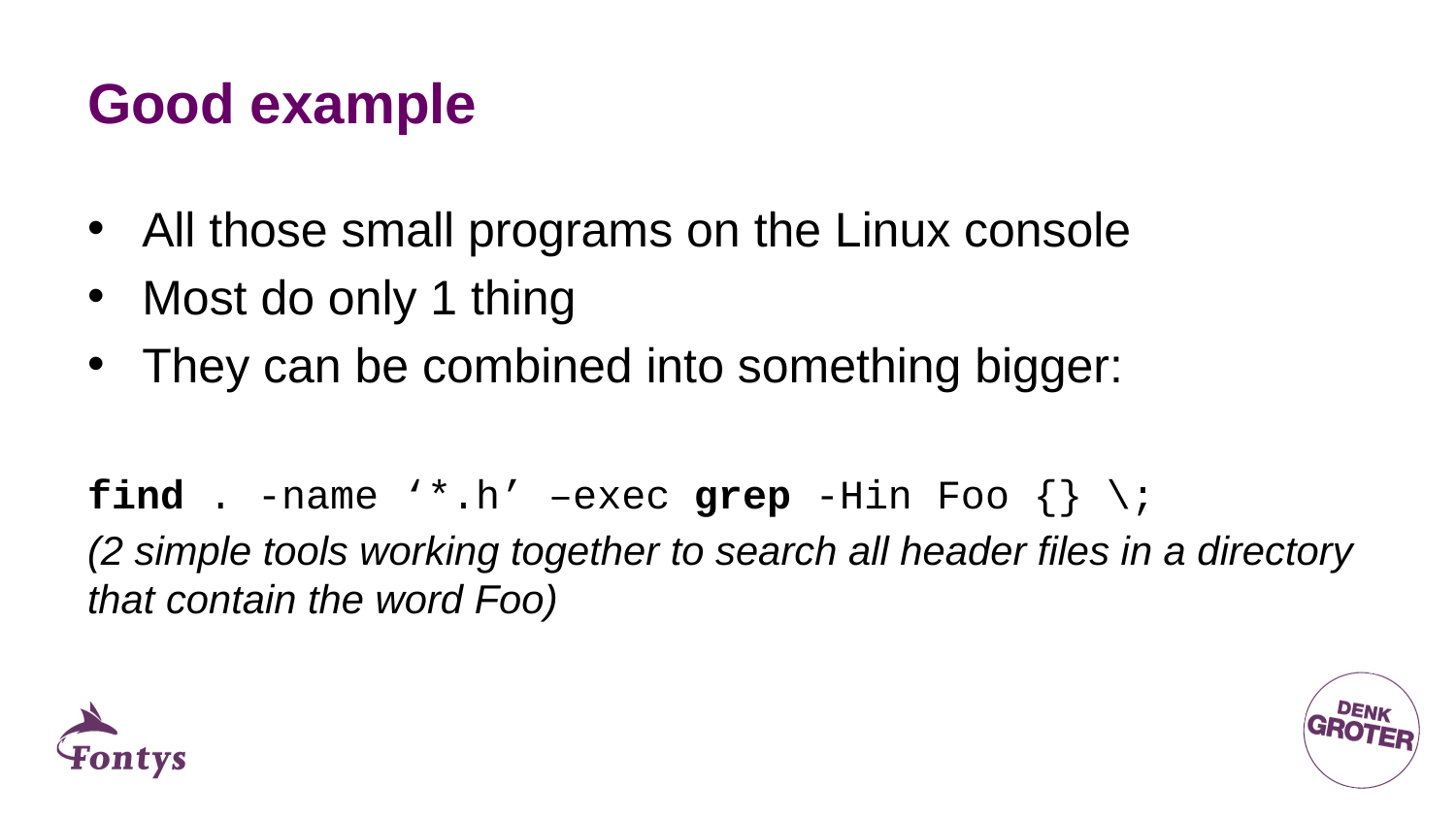

# Good example
All those small programs on the Linux console
Most do only 1 thing
They can be combined into something bigger:

find . -name ‘*.h’ –exec grep -Hin Foo {} \;
(2 simple tools working together to search all header files in a directory that contain the word Foo)